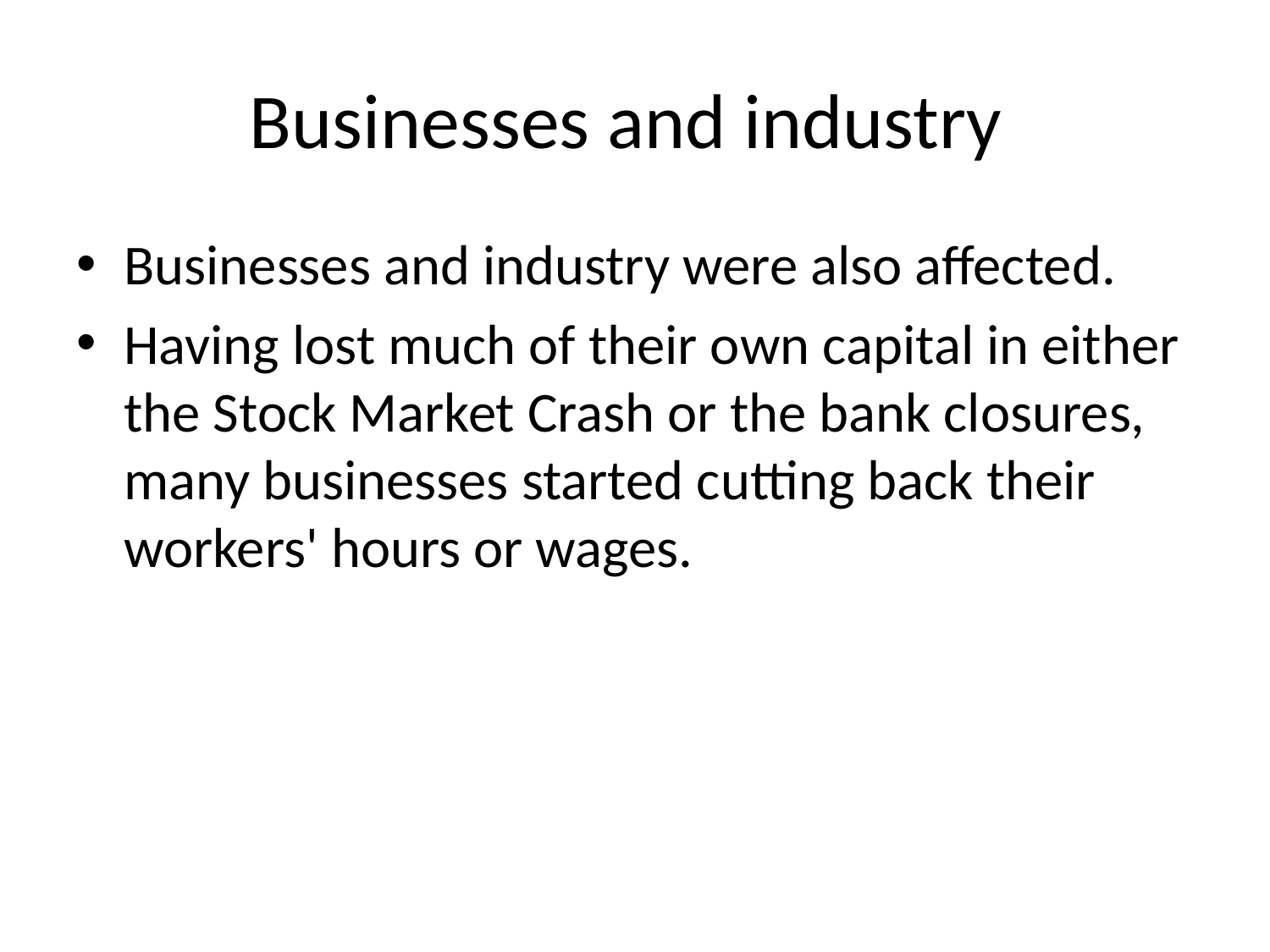

# Businesses and industry
Businesses and industry were also affected.
Having lost much of their own capital in either the Stock Market Crash or the bank closures, many businesses started cutting back their workers' hours or wages.